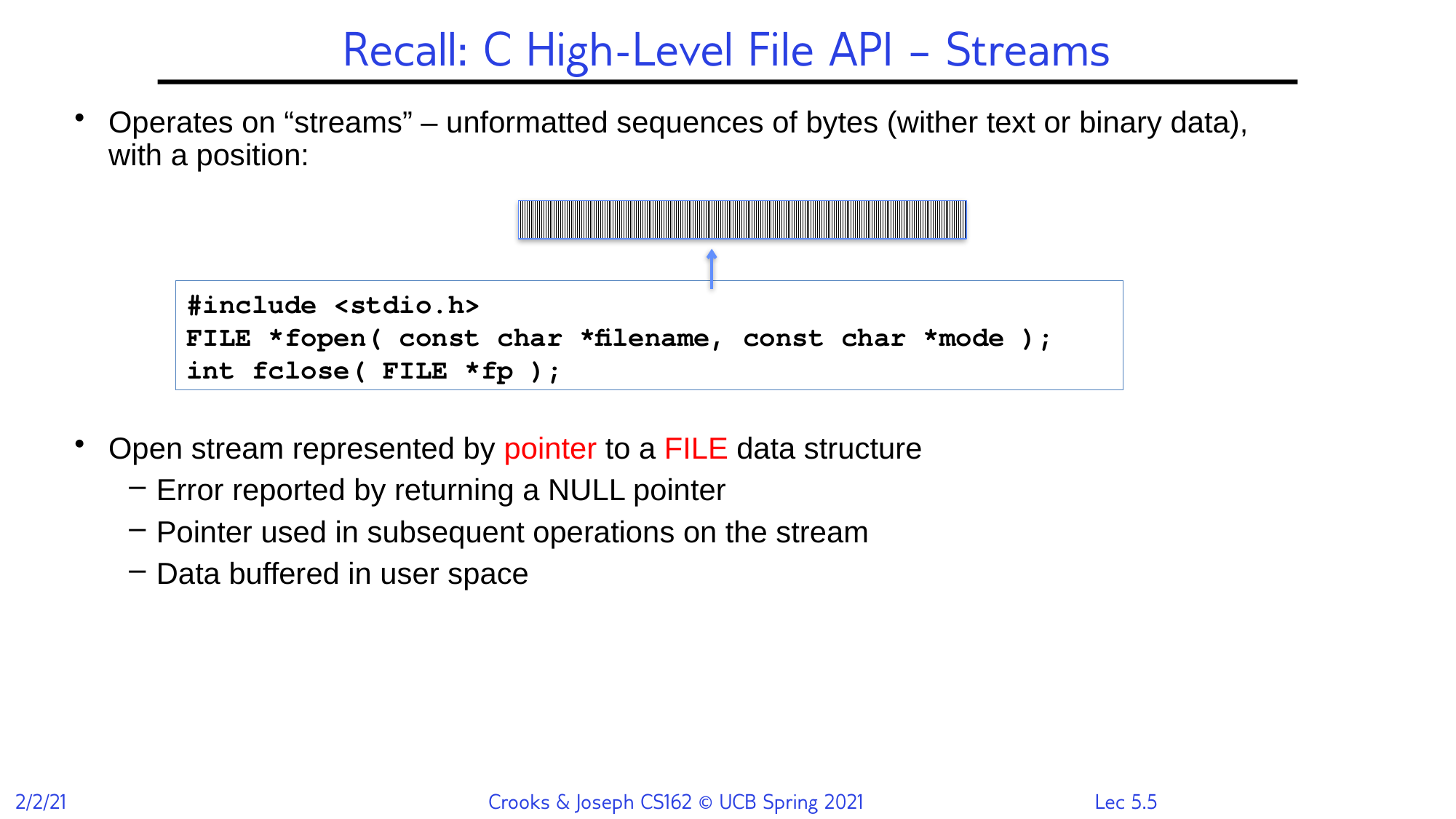

# Recall: C High-Level File API – Streams
Operates on “streams” – unformatted sequences of bytes (wither text or binary data), with a position:

Open stream represented by pointer to a FILE data structure
Error reported by returning a NULL pointer
Pointer used in subsequent operations on the stream
Data buffered in user space

#include <stdio.h>
FILE *fopen( const char *filename, const char *mode );
int fclose( FILE *fp );